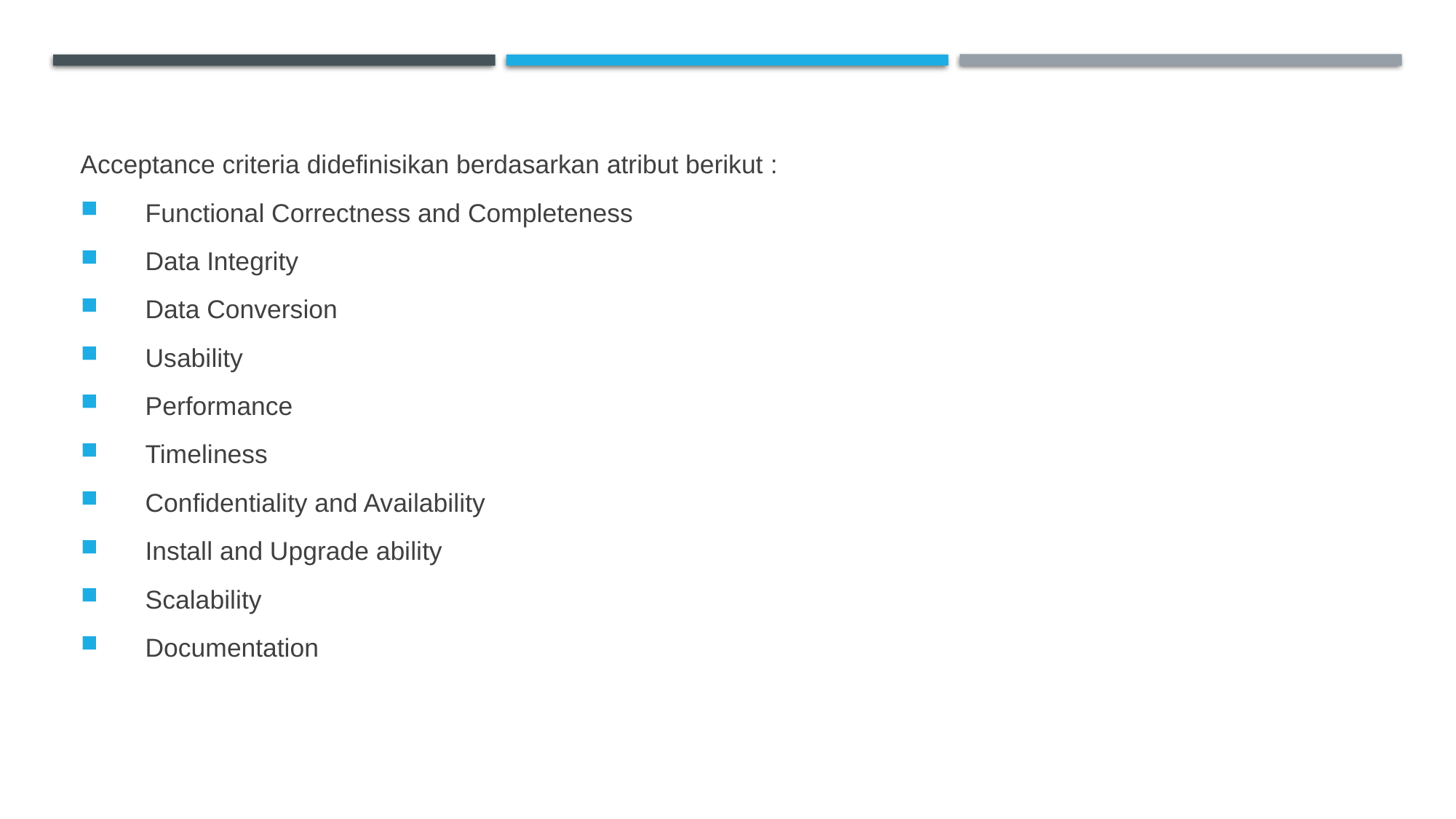

Acceptance criteria didefinisikan berdasarkan atribut berikut :
    Functional Correctness and Completeness
    Data Integrity
    Data Conversion
    Usability
    Performance
    Timeliness
    Confidentiality and Availability
    Install and Upgrade ability
    Scalability
    Documentation